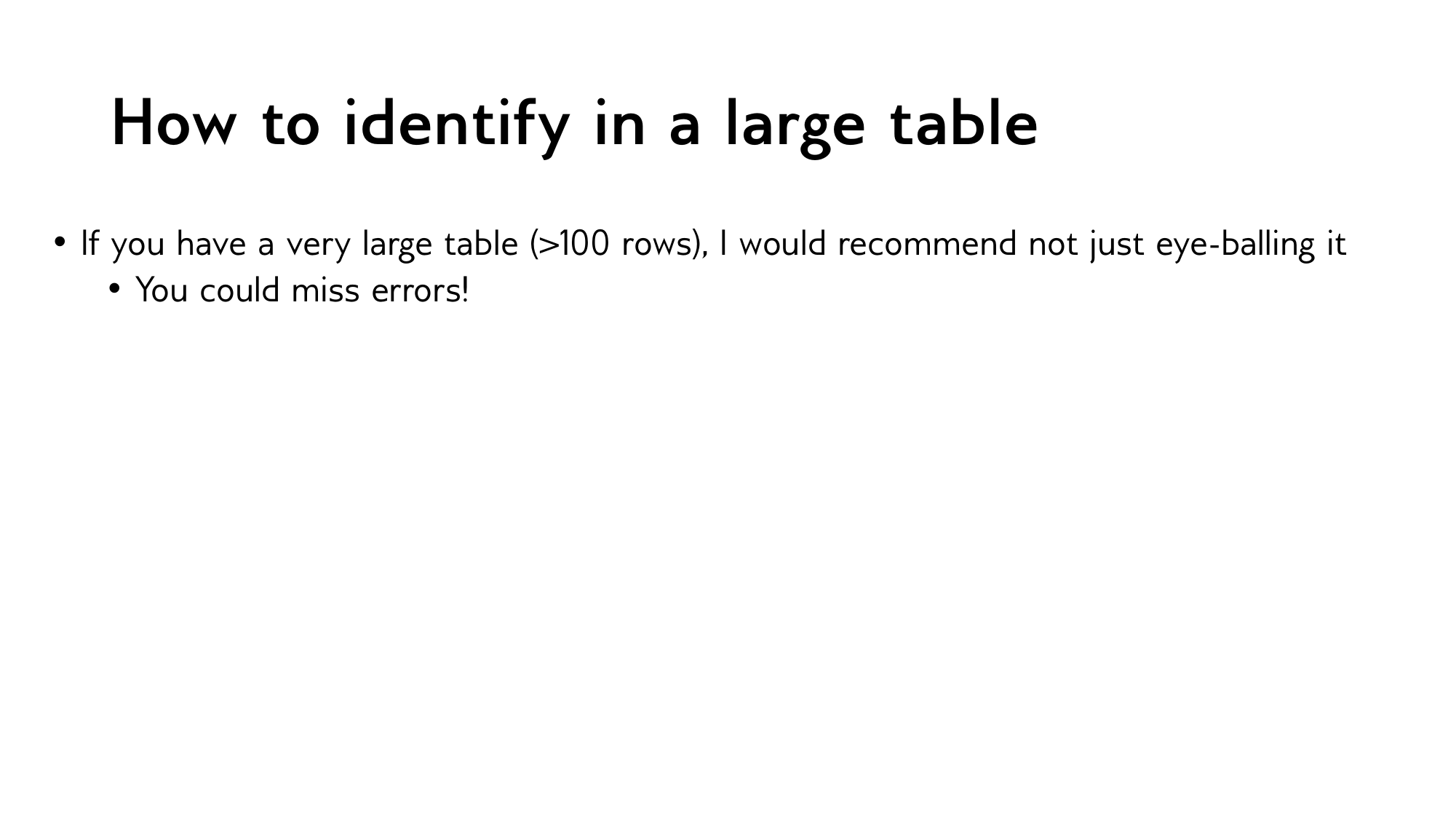

# How to identify in a large table
If you have a very large table (>100 rows), I would recommend not just eye-balling it
You could miss errors!